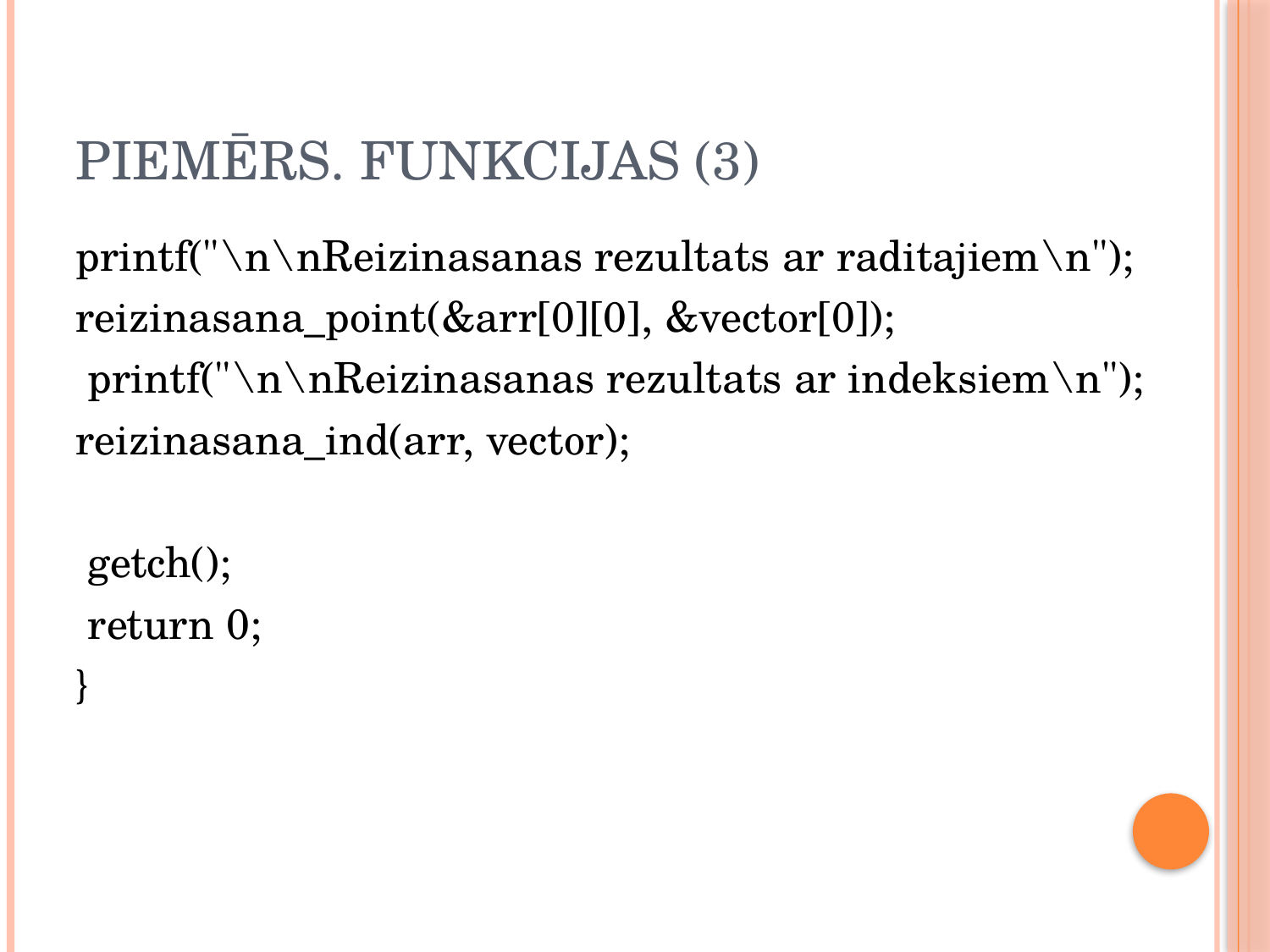

# Piemērs. Funkcijas (3)
printf("\n\nReizinasanas rezultats ar raditajiem\n");
reizinasana_point(&arr[0][0], &vector[0]);
 printf("\n\nReizinasanas rezultats ar indeksiem\n");
reizinasana_ind(arr, vector);

 getch();
 return 0;
}